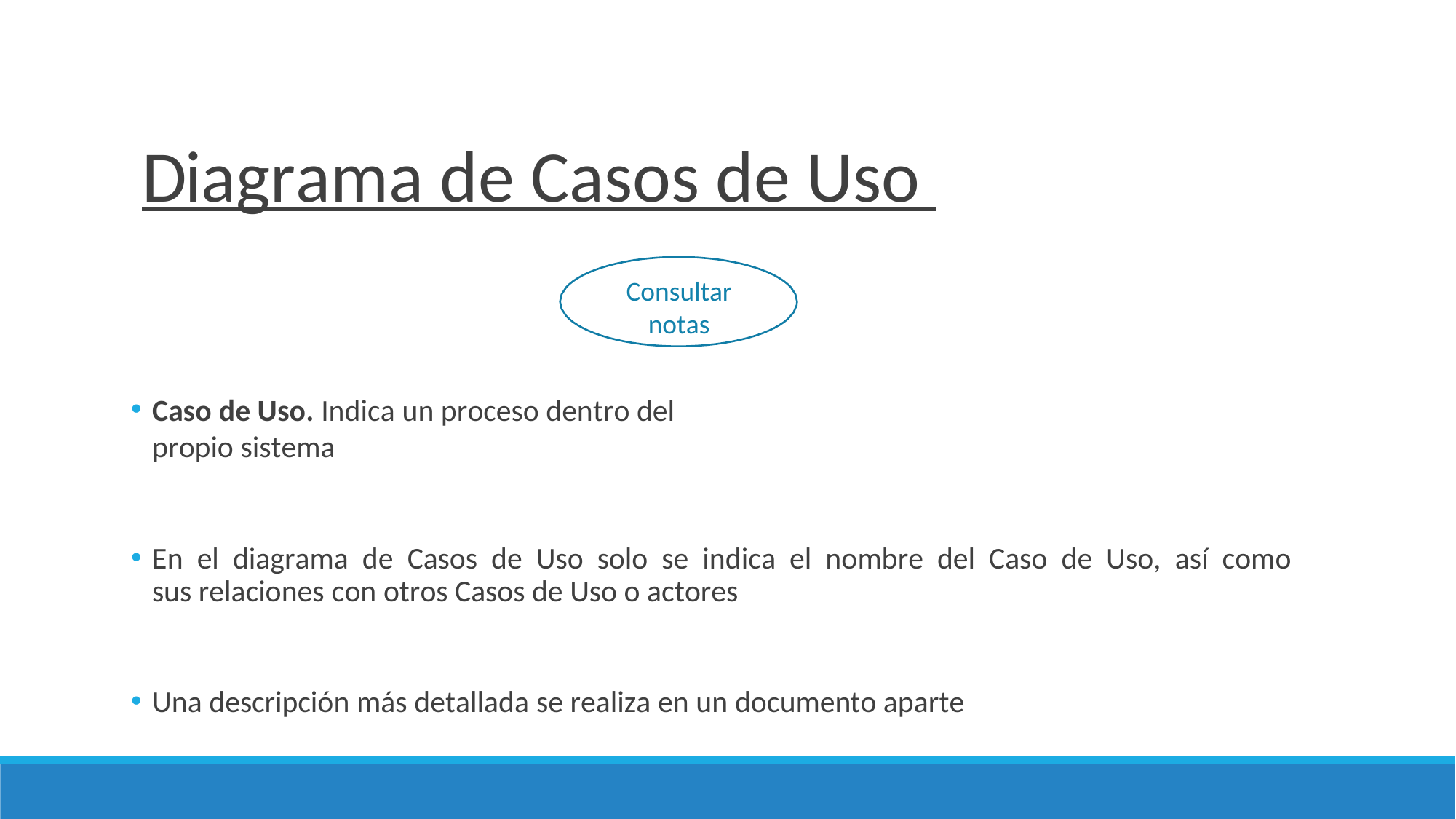

# Diagrama de Casos de Uso

Consultar notas

Caso de Uso. Indica un proceso dentro del propio sistema

En  el  diagrama  de  Casos  de  Uso  solo  se  indica  el  nombre  del  Caso  de  Uso,  así  como  sus relaciones con otros Casos de Uso o actores

Una descripción más detallada se realiza en un documento aparte